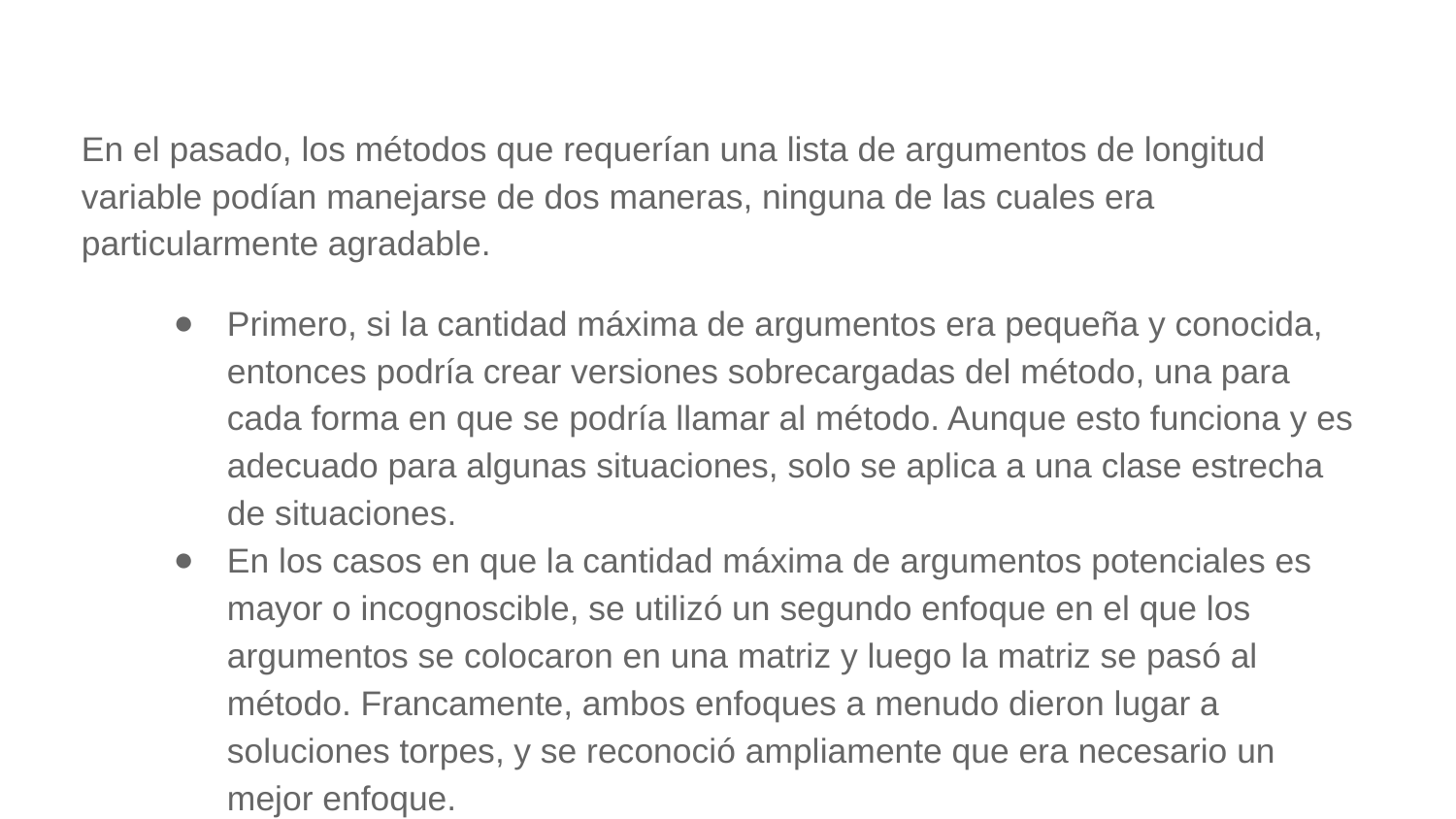

En el pasado, los métodos que requerían una lista de argumentos de longitud variable podían manejarse de dos maneras, ninguna de las cuales era particularmente agradable.
Primero, si la cantidad máxima de argumentos era pequeña y conocida, entonces podría crear versiones sobrecargadas del método, una para cada forma en que se podría llamar al método. Aunque esto funciona y es adecuado para algunas situaciones, solo se aplica a una clase estrecha de situaciones.
En los casos en que la cantidad máxima de argumentos potenciales es mayor o incognoscible, se utilizó un segundo enfoque en el que los argumentos se colocaron en una matriz y luego la matriz se pasó al método. Francamente, ambos enfoques a menudo dieron lugar a soluciones torpes, y se reconoció ampliamente que era necesario un mejor enfoque.
A partir de JDK 5, esta necesidad se abordó mediante la inclusión de una característica que simplificó la creación de métodos que requieren una cantidad variable de argumentos. Esta característica se llama varargs, que es la abreviatura de argumentos de longitud variable (Variable-Length Arguments).